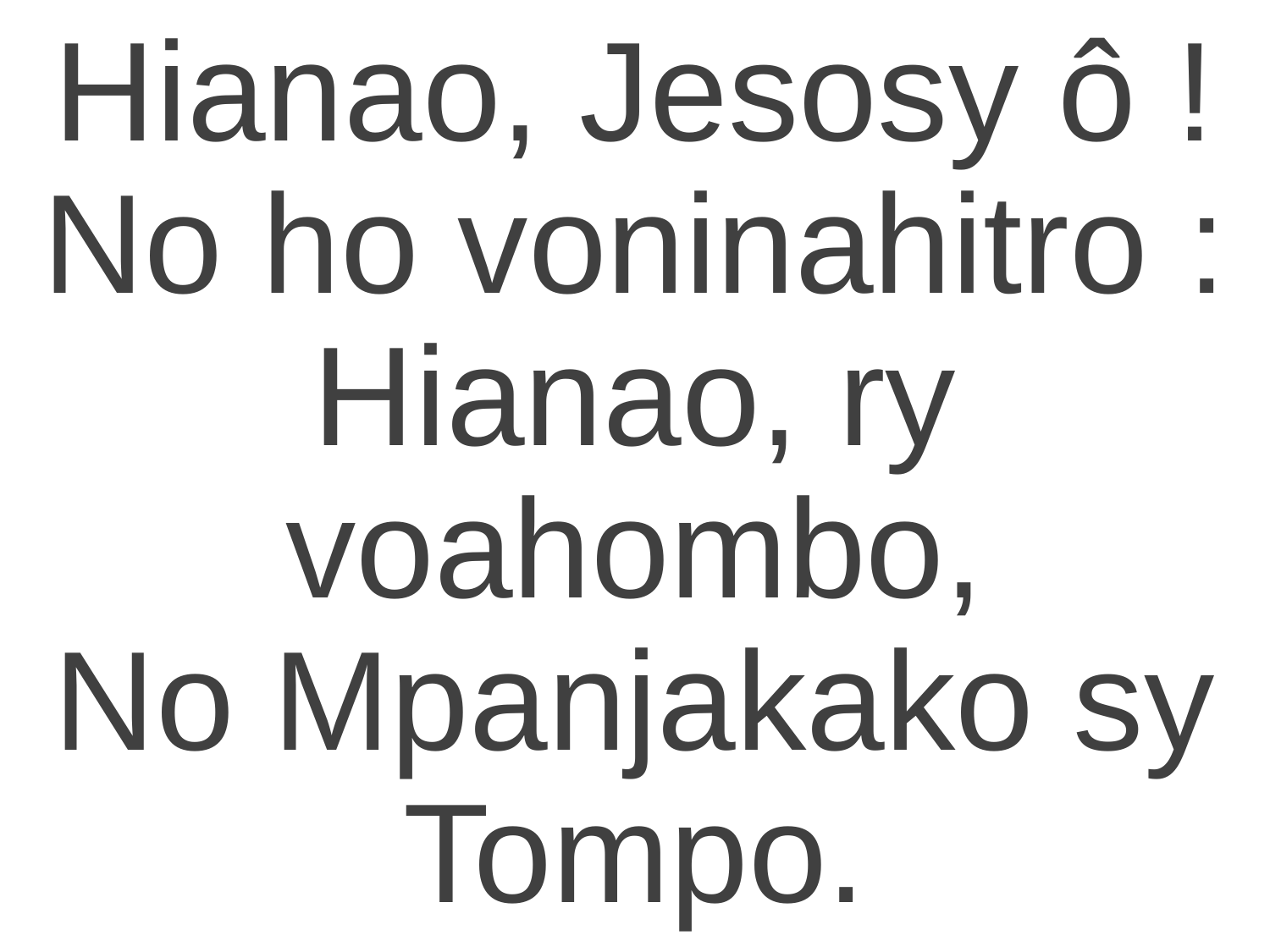

Hianao, Jesosy ô !
No ho voninahitro :
Hianao, ry voahombo,
No Mpanjakako sy Tompo.